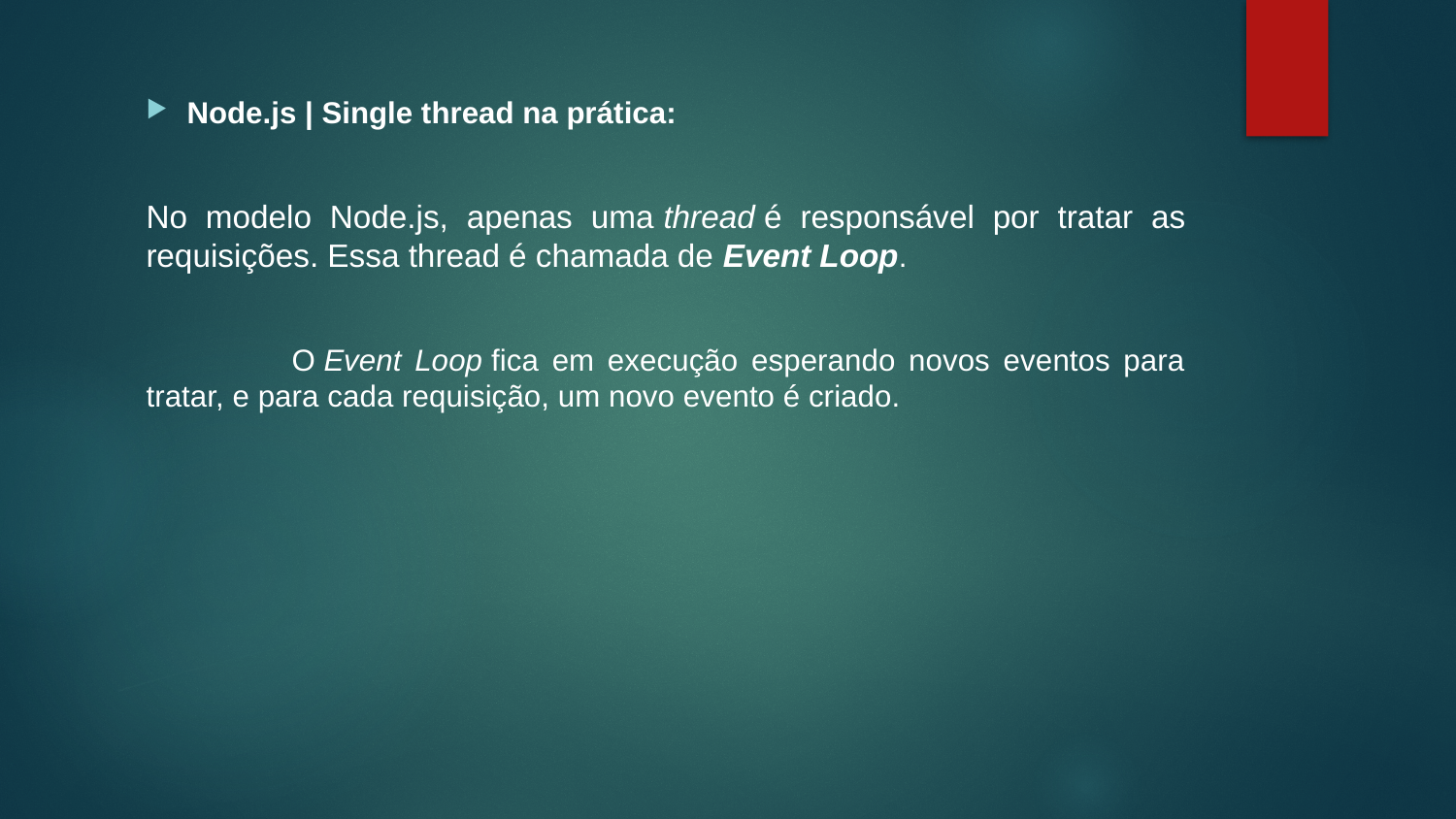

Node.js | Single thread na prática:

No modelo Node.js, apenas uma thread é responsável por tratar as requisições. Essa thread é chamada de Event Loop.

	O Event Loop fica em execução esperando novos eventos para tratar, e para cada requisição, um novo evento é criado.